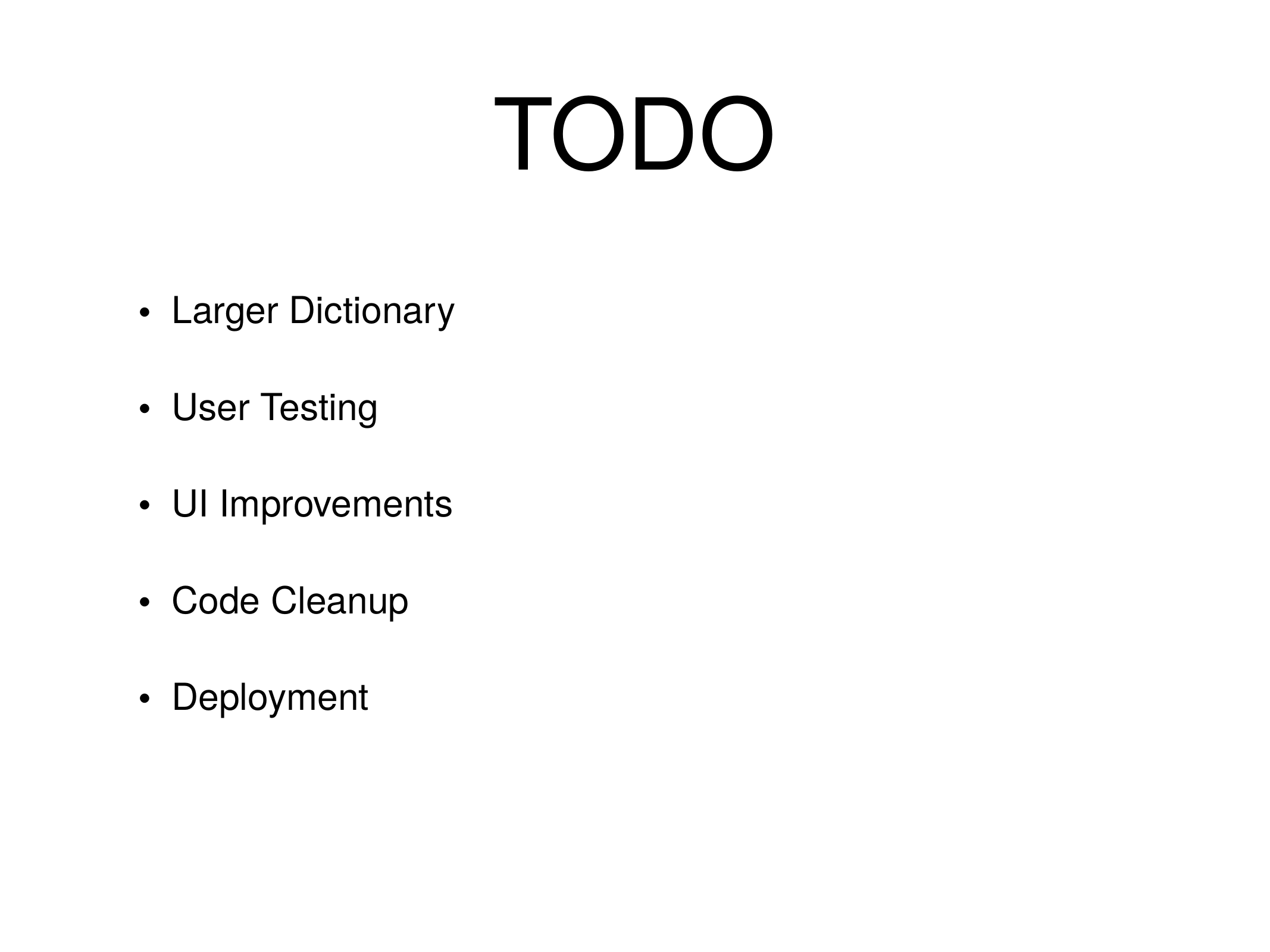

# TODO

Larger Dictionary
User Testing
UI Improvements
Code Cleanup
Deployment